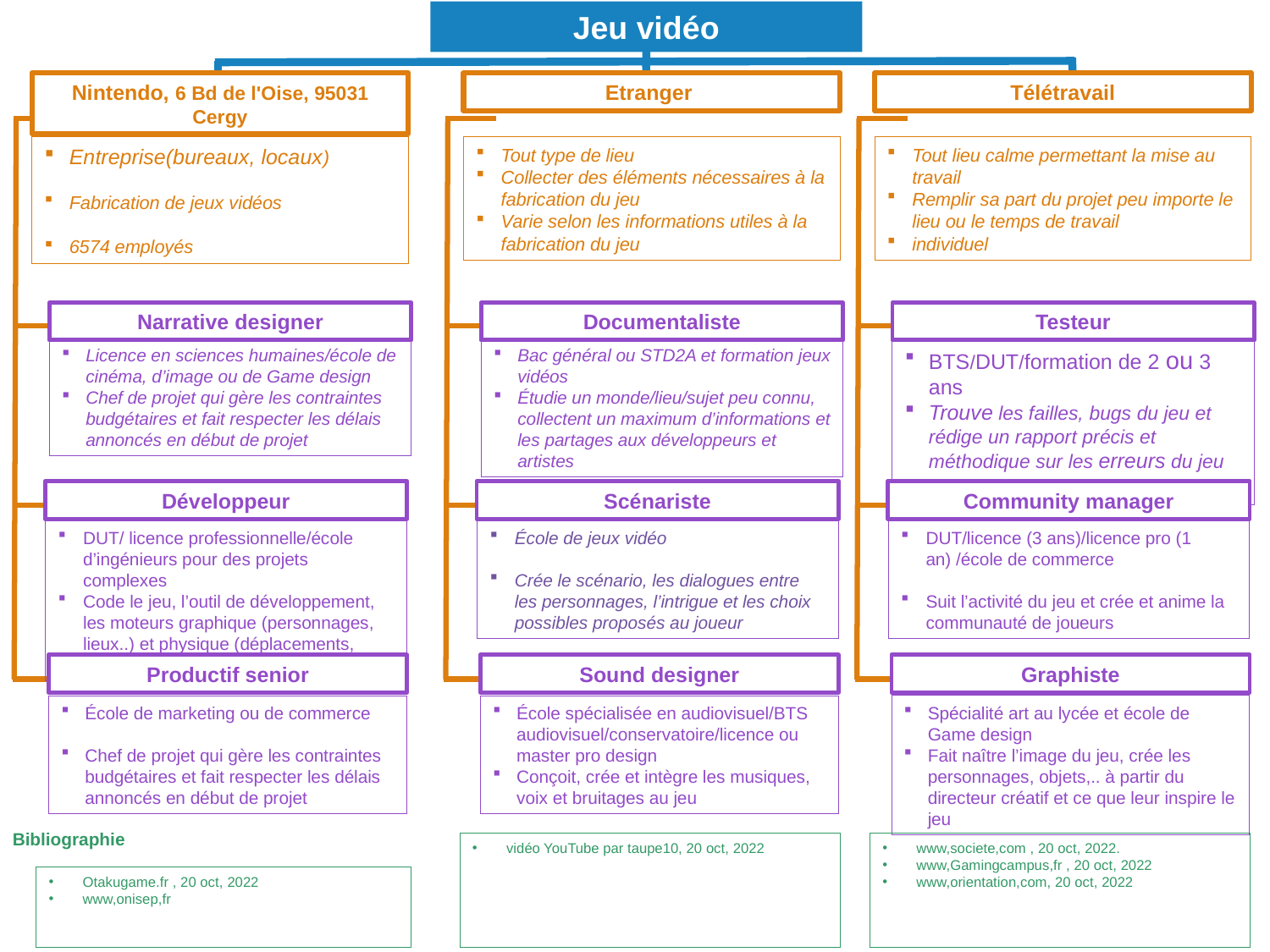

Jeu vidéo
Nintendo, 6 Bd de l'Oise, 95031 Cergy
Etranger
Télétravail
Entreprise(bureaux, locaux)

Fabrication de jeux vidéos

6574 employés
Tout type de lieu
Collecter des éléments nécessaires à la fabrication du jeu
Varie selon les informations utiles à la fabrication du jeu
Tout lieu calme permettant la mise au travail
Remplir sa part du projet peu importe le lieu ou le temps de travail
individuel
Narrative designer
Documentaliste
Testeur
Licence en sciences humaines/école de cinéma, d’image ou de Game design
Chef de projet qui gère les contraintes budgétaires et fait respecter les délais annoncés en début de projet
Bac général ou STD2A et formation jeux vidéos
Étudie un monde/lieu/sujet peu connu, collectent un maximum d’informations et les partages aux développeurs et artistes
BTS/DUT/formation de 2 ou 3 ans
Trouve les failles, bugs du jeu et rédige un rapport précis et méthodique sur les erreurs du jeu et leurs causes
Développeur
Scénariste
Community manager
DUT/ licence professionnelle/école d’ingénieurs pour des projets complexes
Code le jeu, l’outil de développement, les moteurs graphique (personnages, lieux..) et physique (déplacements, collisions..)
École de jeux vidéo

Crée le scénario, les dialogues entre les personnages, l’intrigue et les choix possibles proposés au joueur
DUT/licence (3 ans)/licence pro (1 an) /école de commerce

Suit l’activité du jeu et crée et anime la communauté de joueurs
Productif senior
Sound designer
Graphiste
École de marketing ou de commerce

Chef de projet qui gère les contraintes budgétaires et fait respecter les délais annoncés en début de projet
École spécialisée en audiovisuel/BTS audiovisuel/conservatoire/licence ou master pro design
Conçoit, crée et intègre les musiques, voix et bruitages au jeu
Spécialité art au lycée et école de Game design
Fait naître l’image du jeu, crée les personnages, objets,.. à partir du directeur créatif et ce que leur inspire le jeu

Bibliographie
 vidéo YouTube par taupe10, 20 oct, 2022

 www,societe,com , 20 oct, 2022.
 www,Gamingcampus,fr , 20 oct, 2022
 www,orientation,com, 20 oct, 2022

 Otakugame.fr , 20 oct, 2022
 www,onisep,fr